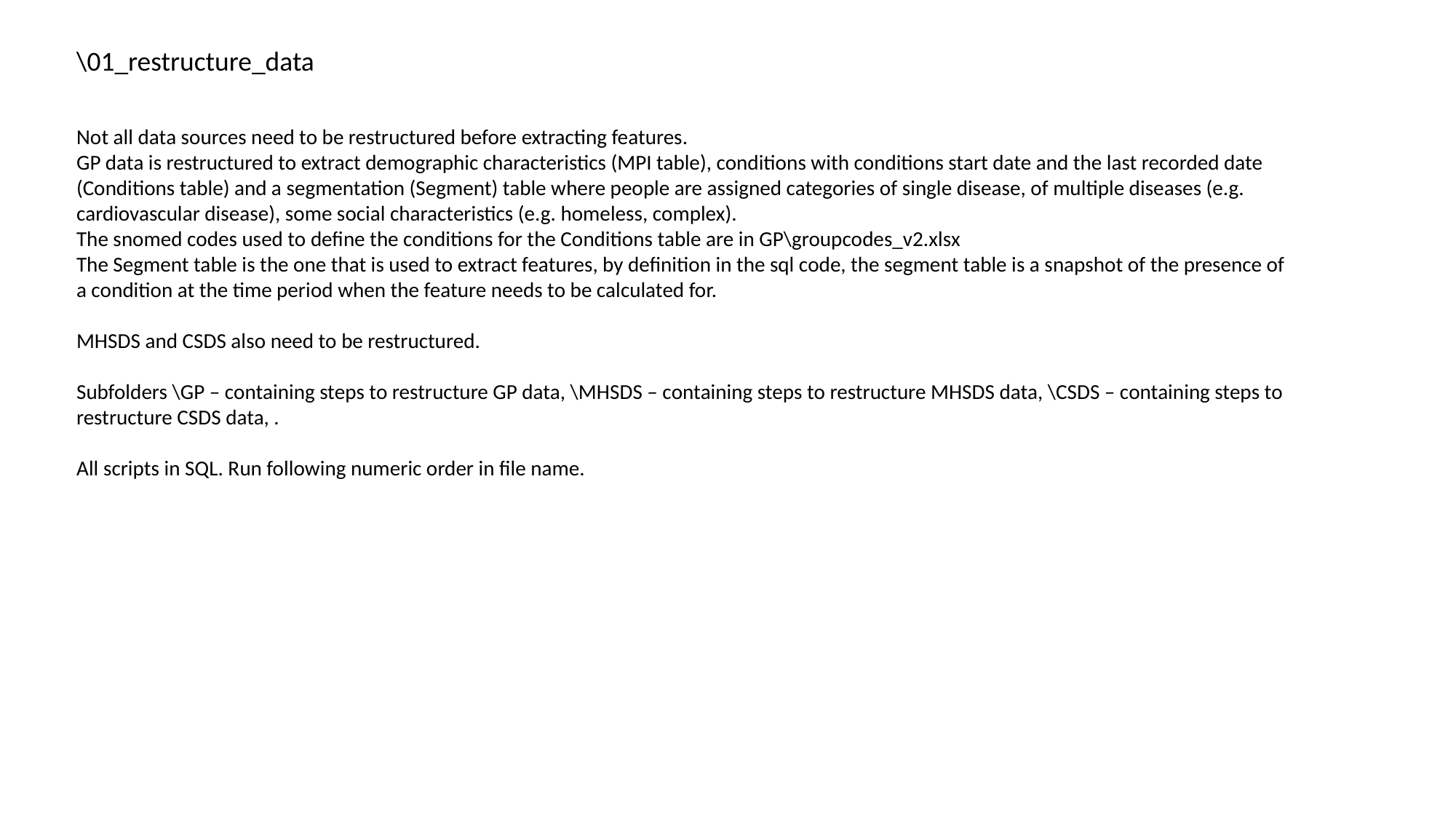

\01_restructure_data
Not all data sources need to be restructured before extracting features.
GP data is restructured to extract demographic characteristics (MPI table), conditions with conditions start date and the last recorded date (Conditions table) and a segmentation (Segment) table where people are assigned categories of single disease, of multiple diseases (e.g. cardiovascular disease), some social characteristics (e.g. homeless, complex).
The snomed codes used to define the conditions for the Conditions table are in GP\groupcodes_v2.xlsx
The Segment table is the one that is used to extract features, by definition in the sql code, the segment table is a snapshot of the presence of a condition at the time period when the feature needs to be calculated for.

MHSDS and CSDS also need to be restructured.

Subfolders \GP – containing steps to restructure GP data, \MHSDS – containing steps to restructure MHSDS data, \CSDS – containing steps to restructure CSDS data, .

All scripts in SQL. Run following numeric order in file name.